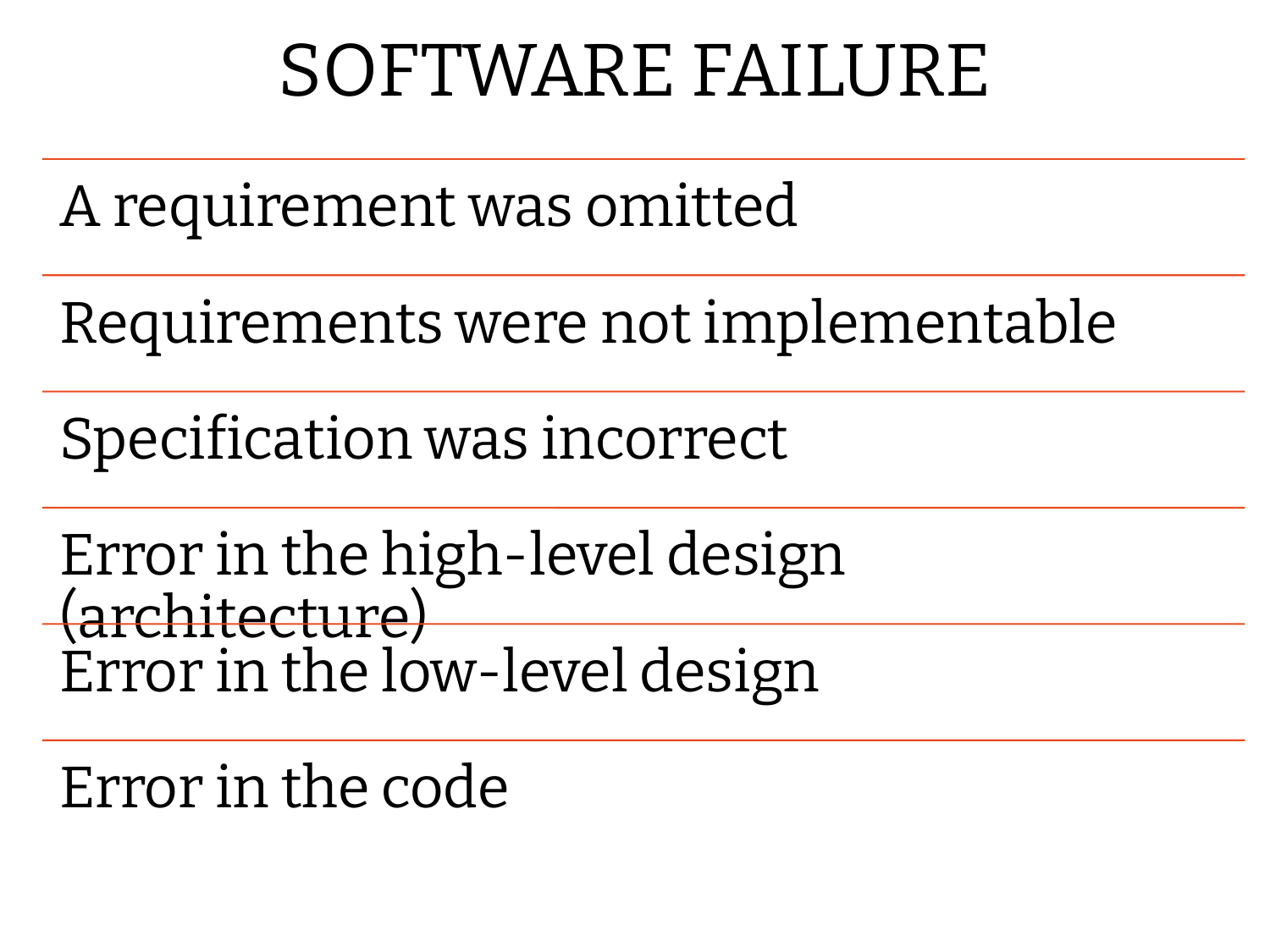

# Software Failure
A requirement was omitted
Requirements were not implementable
Specification was incorrect
Error in the high-level design (architecture)
Error in the low-level design
Error in the code